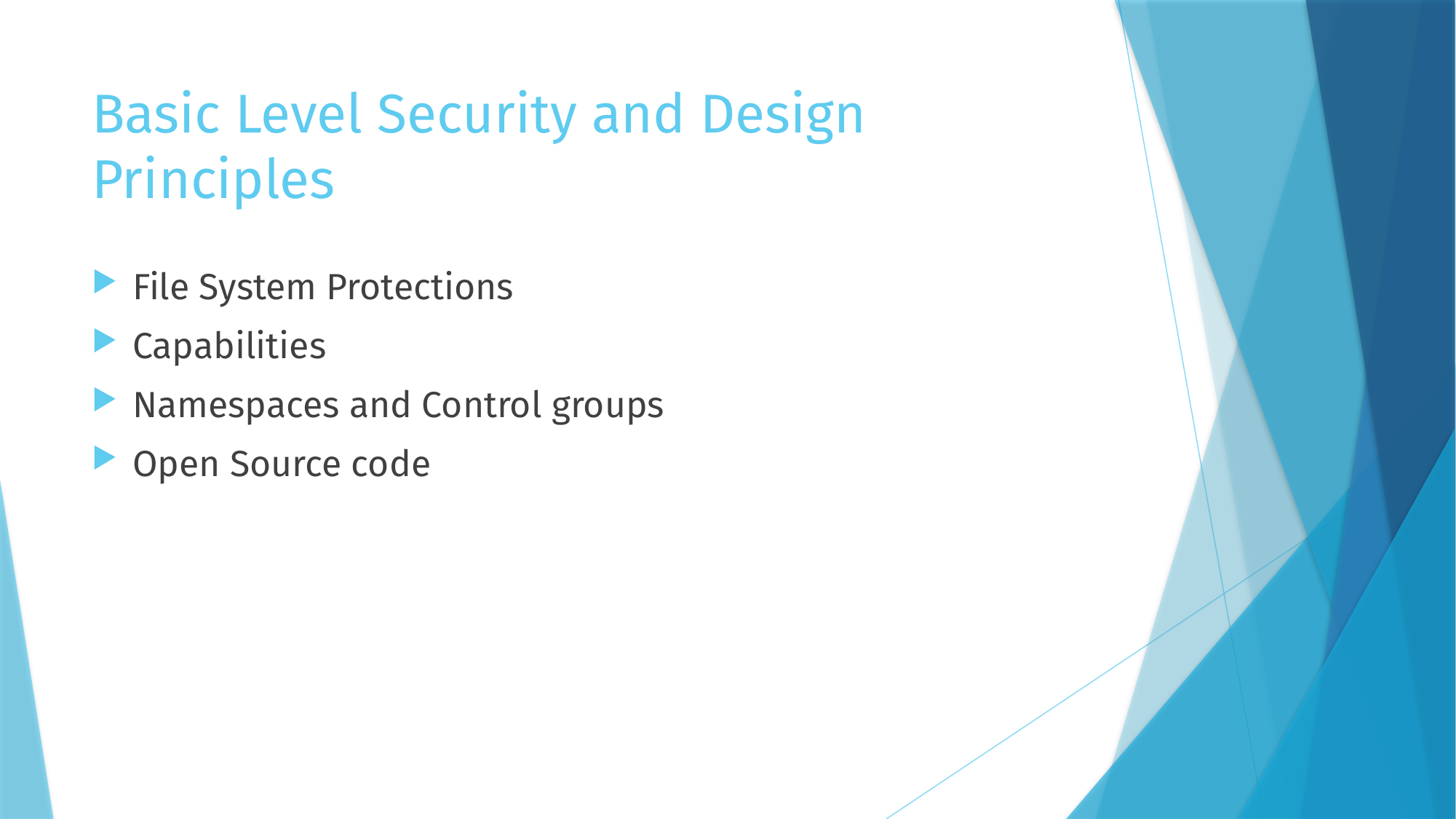

# Basic Level Security and Design Principles
File System Protections
Capabilities
Namespaces and Control groups
Open Source code